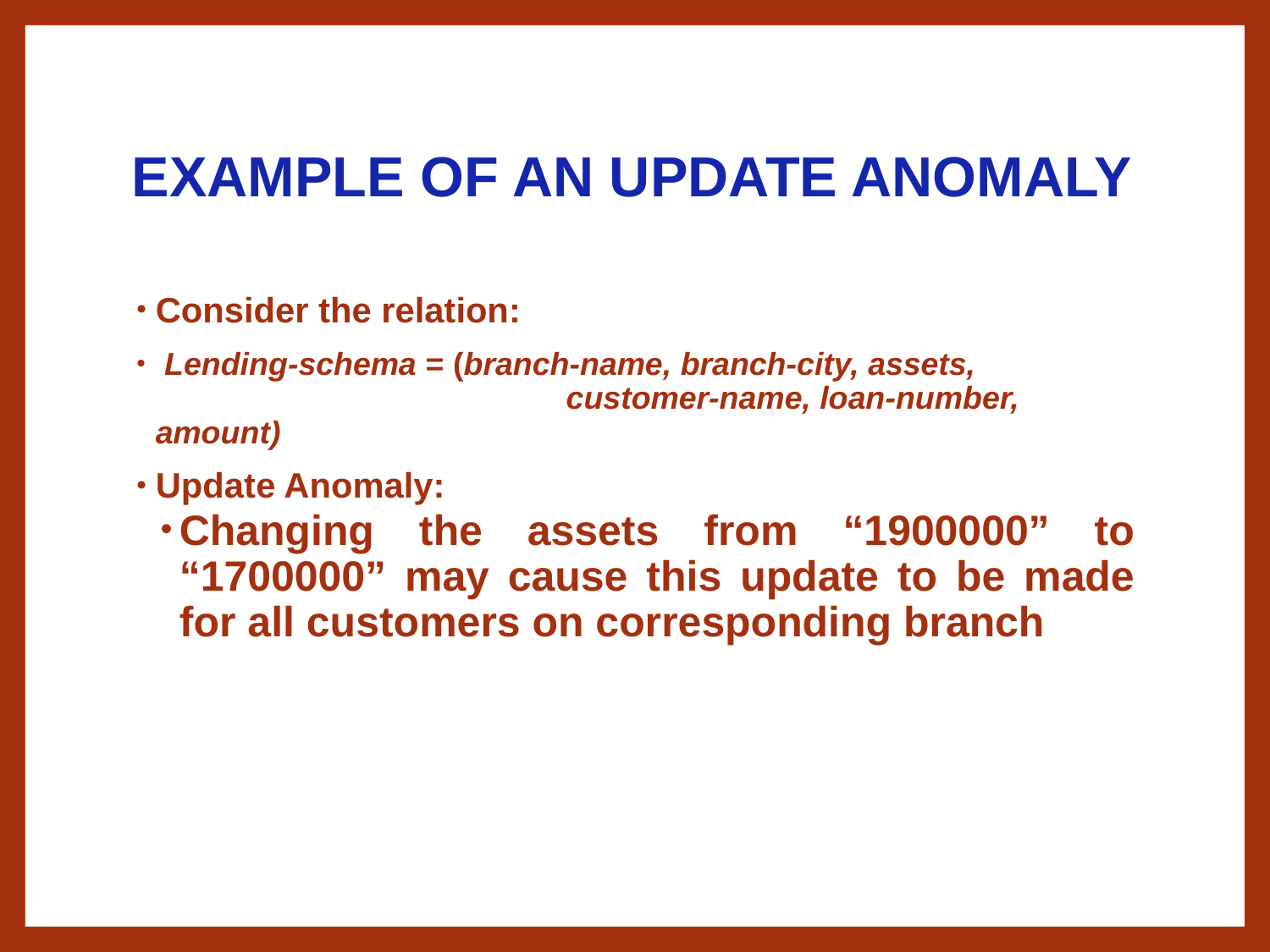

# EXAMPLE OF AN UPDATE ANOMALY
Consider the relation:
 Lending-schema = (branch-name, branch-city, assets,
		      customer-name, loan-number, amount)
Update Anomaly:
Changing the assets from “1900000” to “1700000” may cause this update to be made for all customers on corresponding branch